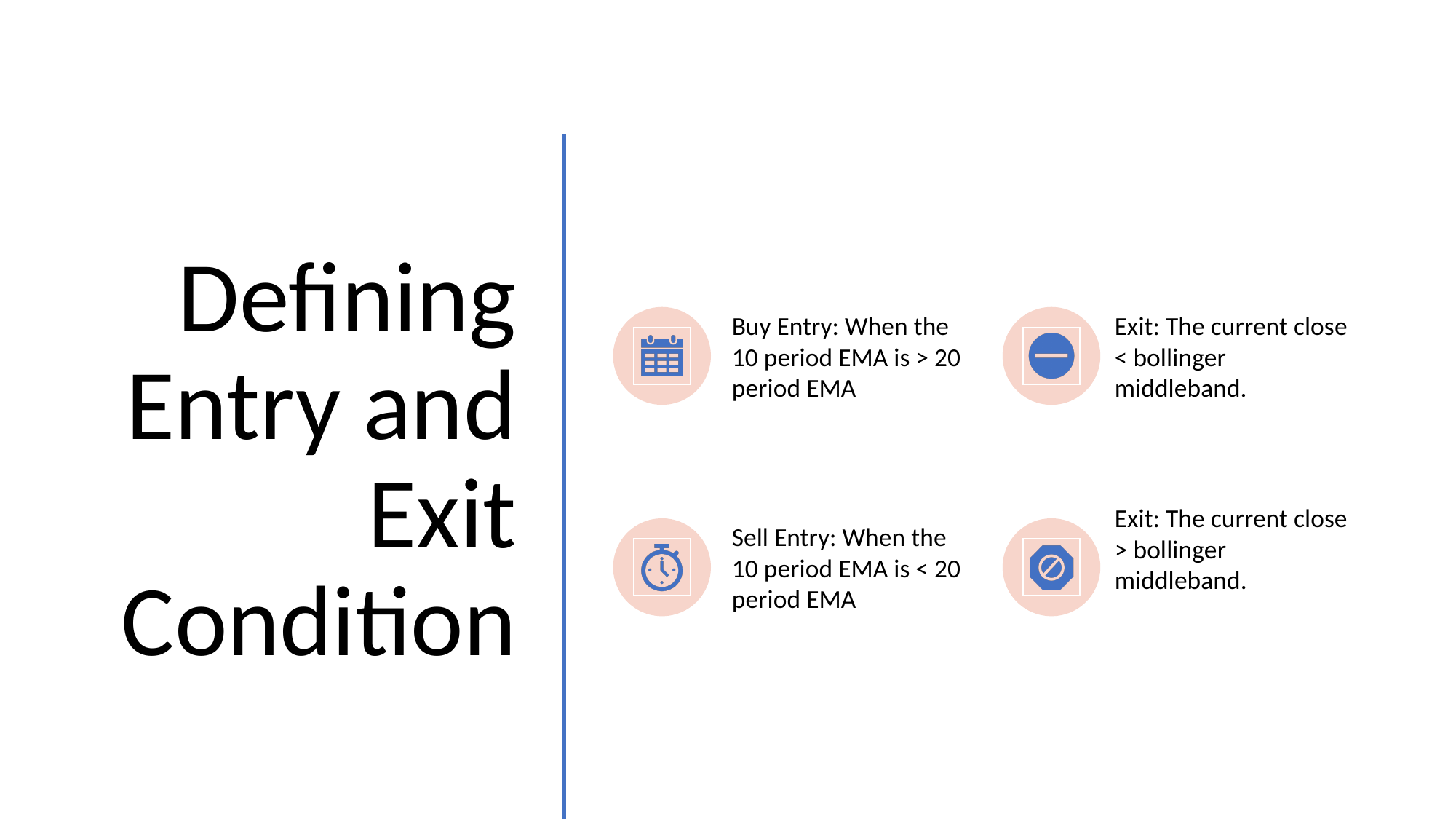

Defining Entry and Exit Condition
Exit: The current close < bollinger middleband.

Buy Entry: When the 10 period EMA is > 20 period EMA

Exit: The current close > bollinger middleband.

Sell Entry: When the 10 period EMA is < 20 period EMA